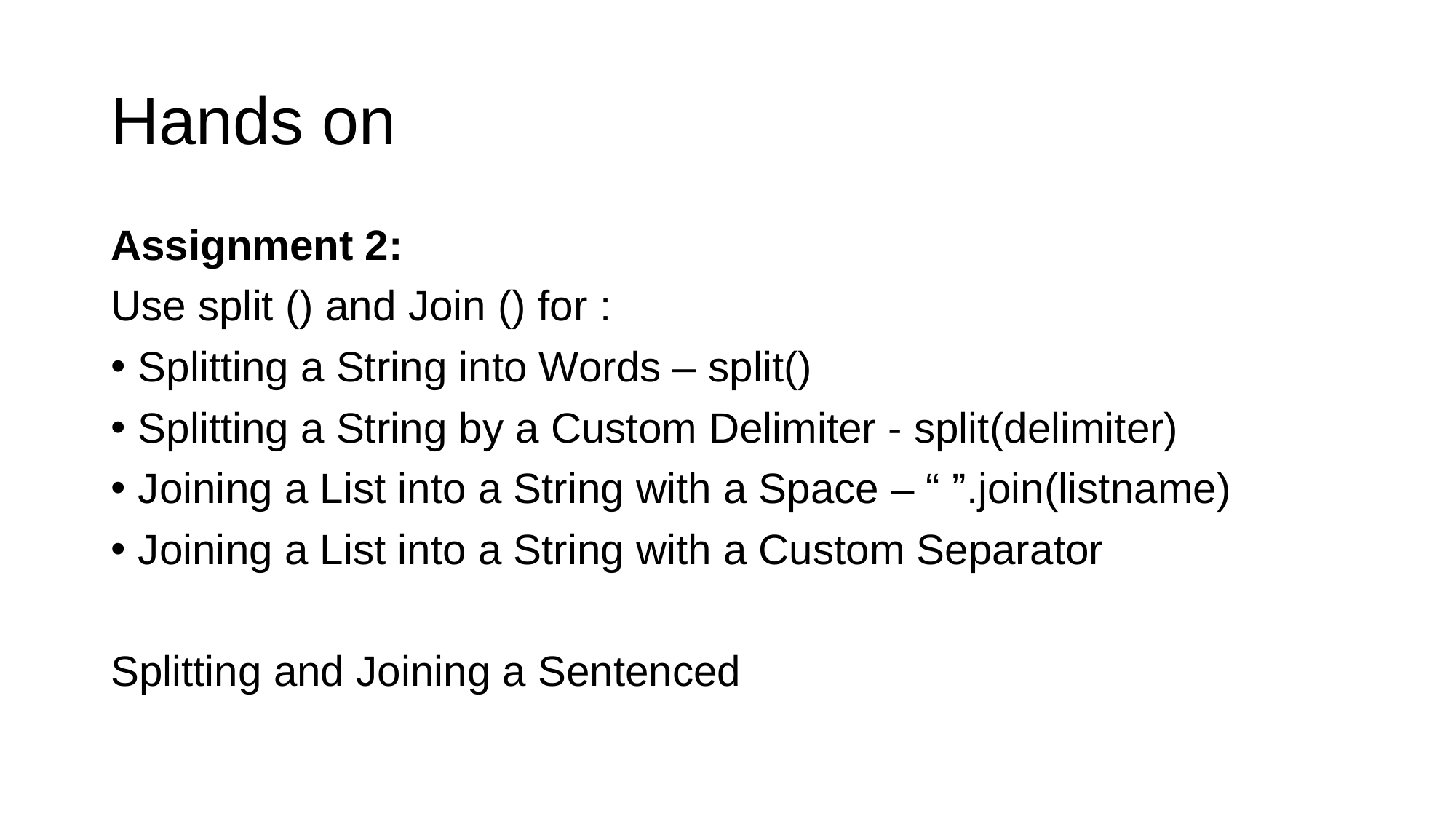

# Hands on
Assignment 2:
Use split () and Join () for :
Splitting a String into Words – split()
Splitting a String by a Custom Delimiter - split(delimiter)
Joining a List into a String with a Space – “ ”.join(listname)
Joining a List into a String with a Custom Separator

Splitting and Joining a Sentenced